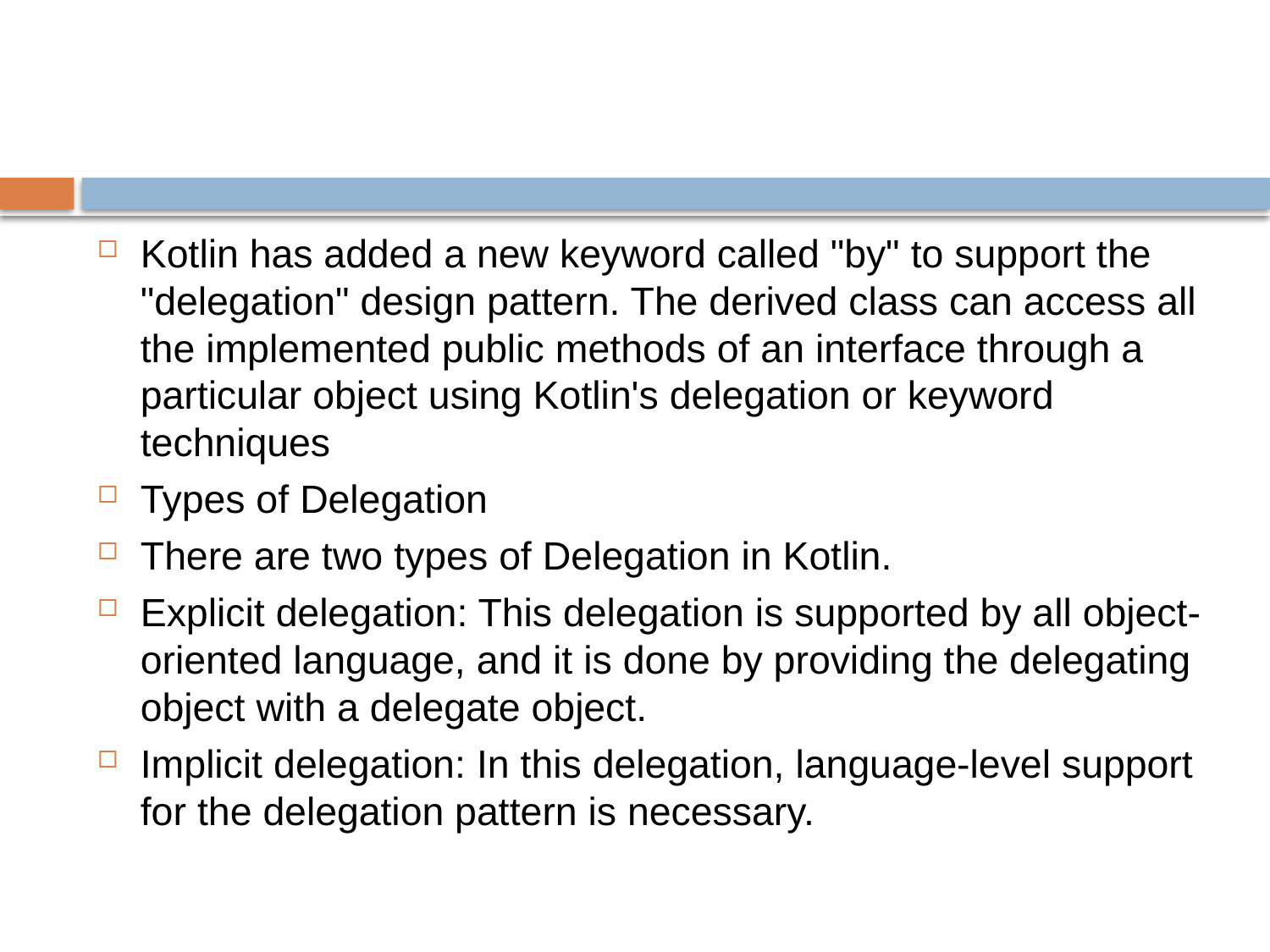

#
Kotlin has added a new keyword called "by" to support the "delegation" design pattern. The derived class can access all the implemented public methods of an interface through a particular object using Kotlin's delegation or keyword techniques
Types of Delegation
There are two types of Delegation in Kotlin.
Explicit delegation: This delegation is supported by all object-oriented language, and it is done by providing the delegating object with a delegate object.
Implicit delegation: In this delegation, language-level support for the delegation pattern is necessary.